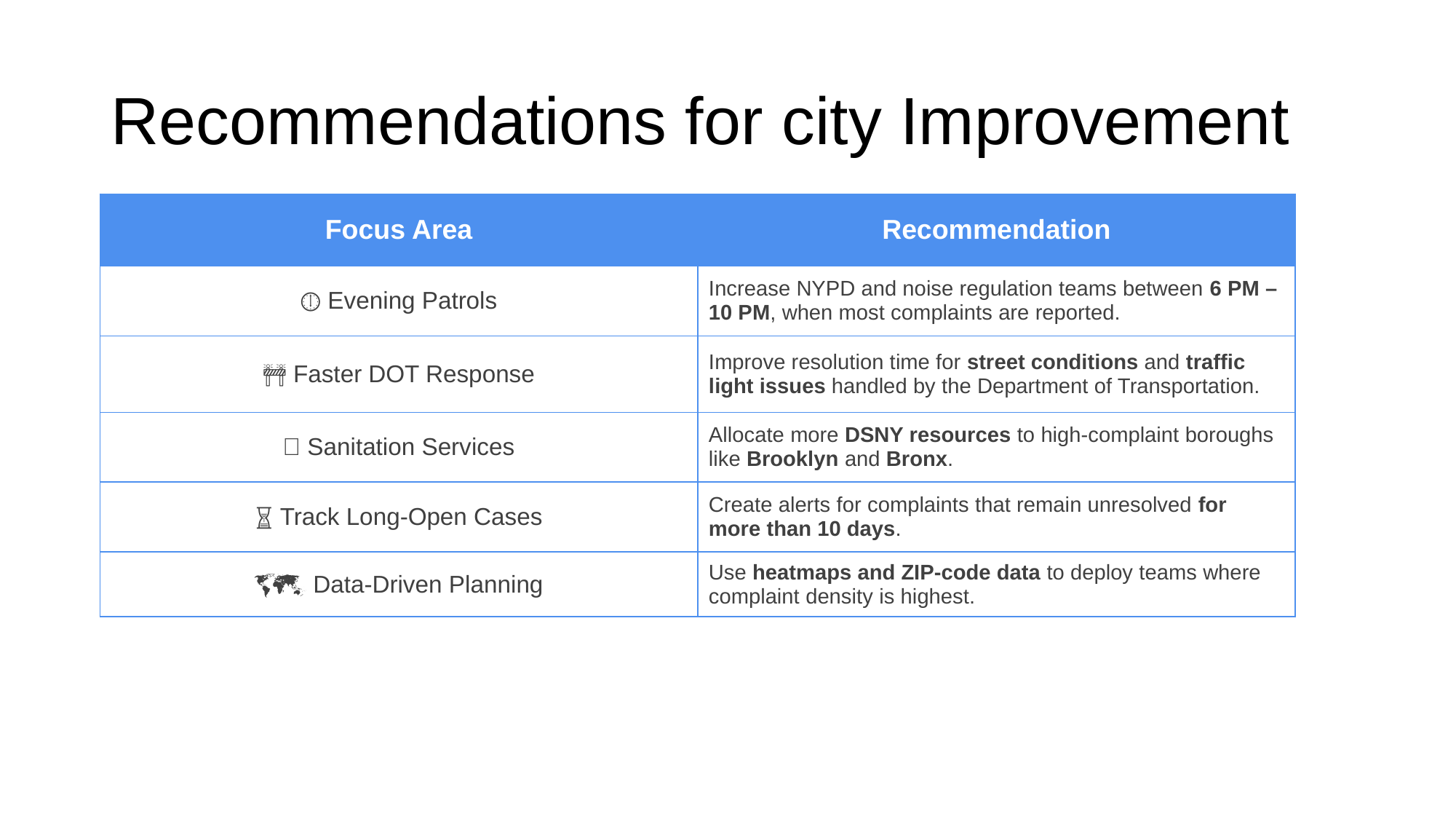

# Recommendations for city Improvement
| Focus Area | Recommendation |
| --- | --- |
| 🕕 Evening Patrols | Increase NYPD and noise regulation teams between 6 PM – 10 PM, when most complaints are reported. |
| 🚧 Faster DOT Response | Improve resolution time for street conditions and traffic light issues handled by the Department of Transportation. |
| 🧹 Sanitation Services | Allocate more DSNY resources to high-complaint boroughs like Brooklyn and Bronx. |
| ⏳ Track Long-Open Cases | Create alerts for complaints that remain unresolved for more than 10 days. |
| 🗺️ Data-Driven Planning | Use heatmaps and ZIP-code data to deploy teams where complaint density is highest. |